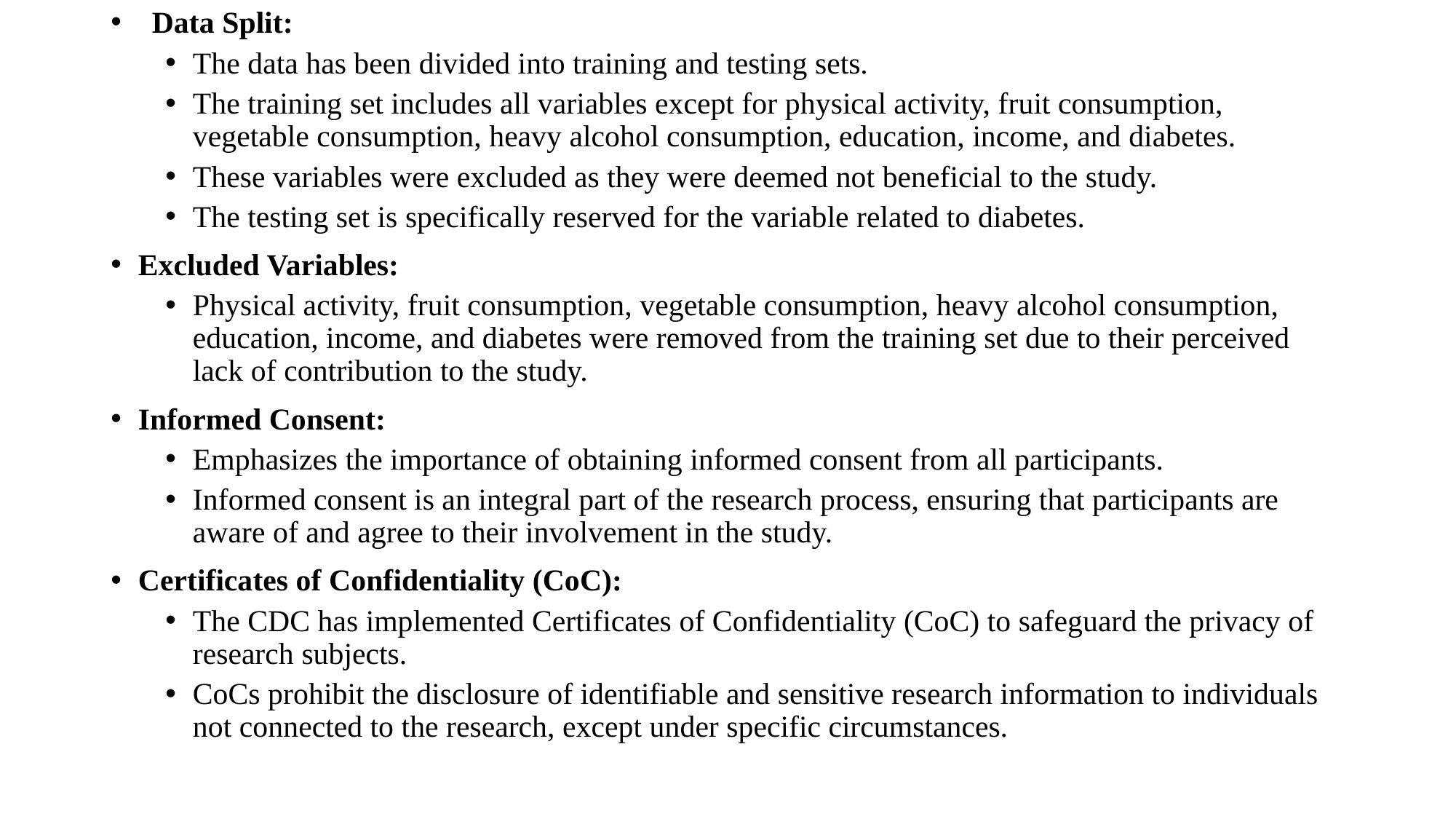

Data Split:
The data has been divided into training and testing sets.
The training set includes all variables except for physical activity, fruit consumption, vegetable consumption, heavy alcohol consumption, education, income, and diabetes.
These variables were excluded as they were deemed not beneficial to the study.
The testing set is specifically reserved for the variable related to diabetes.
Excluded Variables:
Physical activity, fruit consumption, vegetable consumption, heavy alcohol consumption, education, income, and diabetes were removed from the training set due to their perceived lack of contribution to the study.
Informed Consent:
Emphasizes the importance of obtaining informed consent from all participants.
Informed consent is an integral part of the research process, ensuring that participants are aware of and agree to their involvement in the study.
Certificates of Confidentiality (CoC):
The CDC has implemented Certificates of Confidentiality (CoC) to safeguard the privacy of research subjects.
CoCs prohibit the disclosure of identifiable and sensitive research information to individuals not connected to the research, except under specific circumstances.